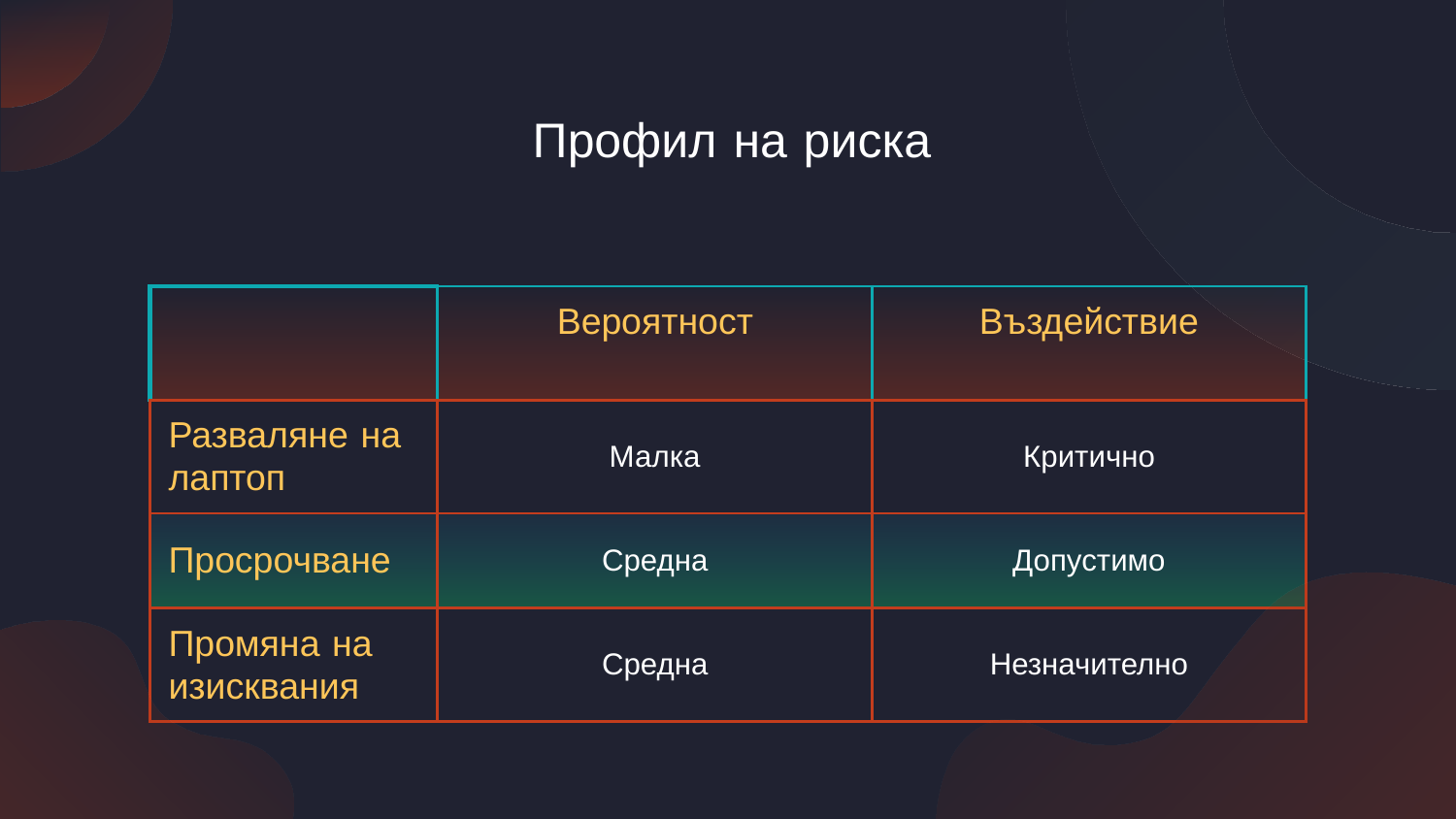

# Профил на риска
|  | Вероятност | Въздействие |
| --- | --- | --- |
| Разваляне на лаптоп | Малка | Критично |
| Просрочване | Средна | Допустимо |
| Промяна на изисквания | Средна | Незначително |